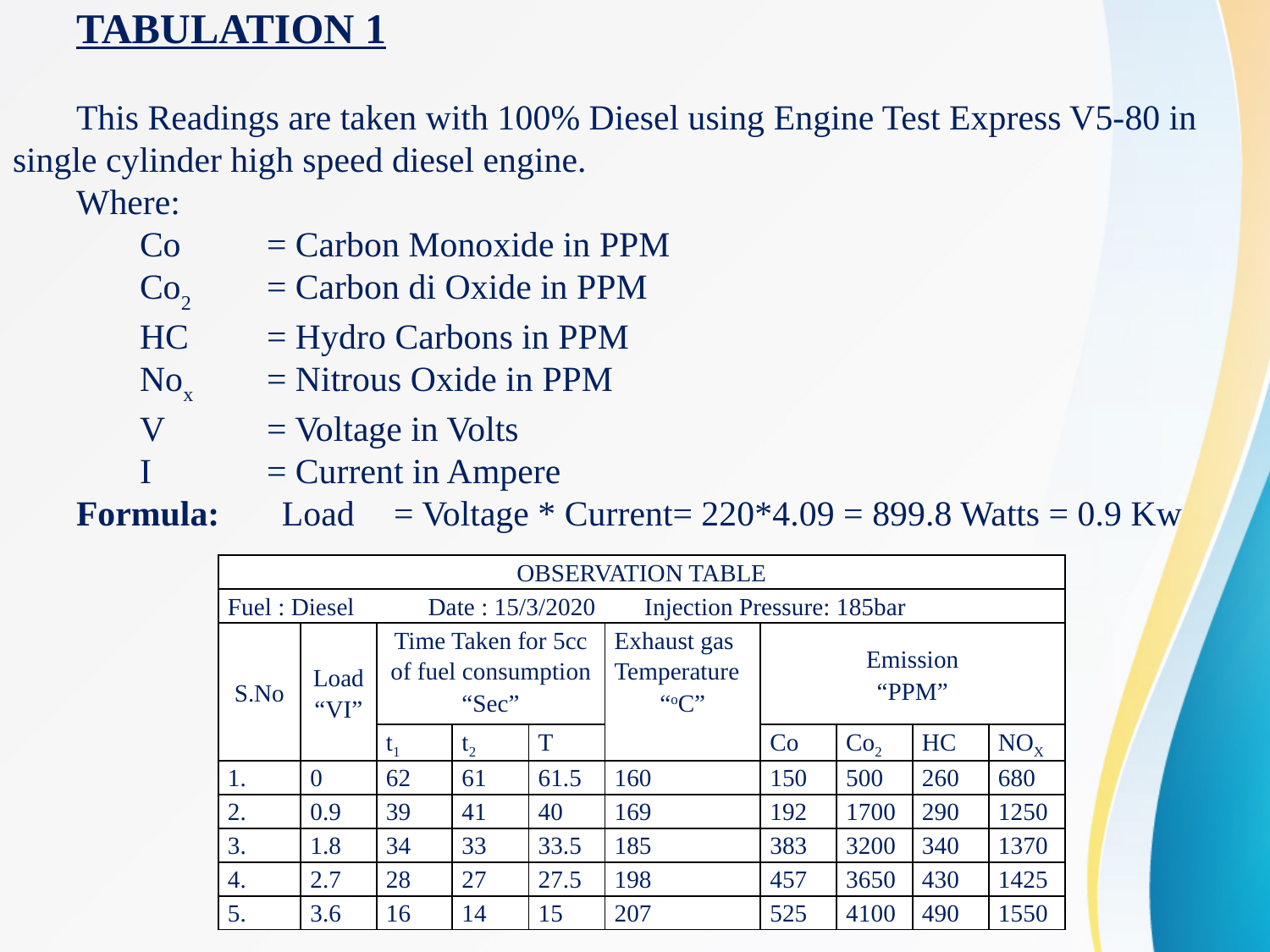

TABULATION 1

This Readings are taken with 100% Diesel using Engine Test Express V5-80 in single cylinder high speed diesel engine.
Where:
	Co 	= Carbon Monoxide in PPM
	Co2	= Carbon di Oxide in PPM
	HC	= Hydro Carbons in PPM
	Nox	= Nitrous Oxide in PPM
	V	= Voltage in Volts
	I	= Current in Ampere
Formula:       Load	= Voltage * Current= 220*4.09 = 899.8 Watts = 0.9 Kw

| OBSERVATION TABLE |  |  |  |  |  |  |  |  |  |
| --- | --- | --- | --- | --- | --- | --- | --- | --- | --- |
| Fuel : Diesel Date : 15/3/2020 Injection Pressure: 185bar |  |  |  |  |  |  |  |  |  |
| S.No | Load “VI” | Time Taken for 5cc of fuel consumption “Sec” |  |  | Exhaust gas Temperature “oC” | Emission “PPM” |  |  |  |
|  |  | t1 | t2 | T |  | Co | Co2 | HC | NOX |
| 1. | 0 | 62 | 61 | 61.5 | 160 | 150 | 500 | 260 | 680 |
| 2. | 0.9 | 39 | 41 | 40 | 169 | 192 | 1700 | 290 | 1250 |
| 3. | 1.8 | 34 | 33 | 33.5 | 185 | 383 | 3200 | 340 | 1370 |
| 4. | 2.7 | 28 | 27 | 27.5 | 198 | 457 | 3650 | 430 | 1425 |
| 5. | 3.6 | 16 | 14 | 15 | 207 | 525 | 4100 | 490 | 1550 |